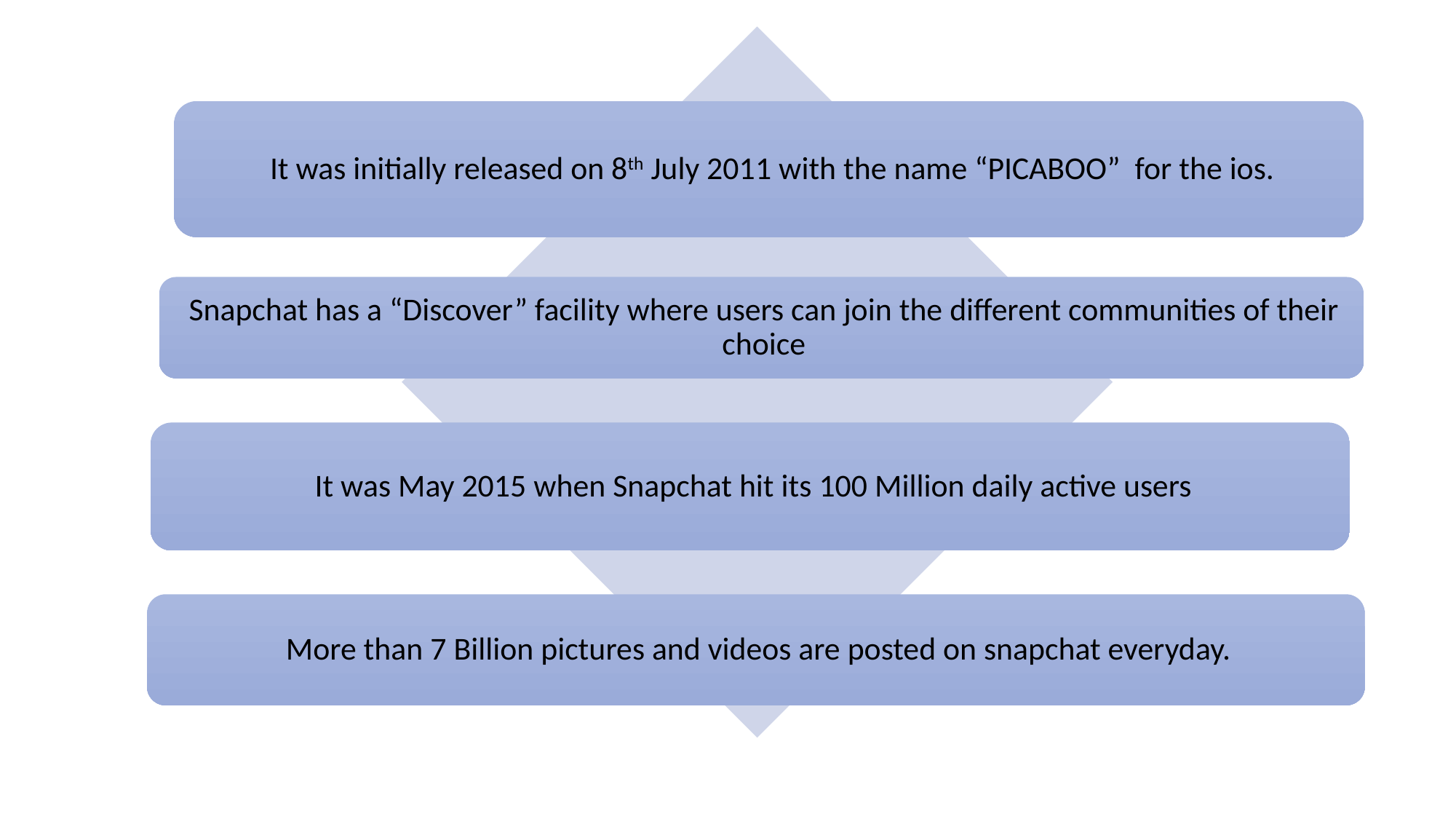

It was initially released on 8th July 2011 with the name “PICABOO”  for the ios.
Snapchat has a “Discover” facility where users can join the different communities of their choice
It was May 2015 when Snapchat hit its 100 Million daily active users
More than 7 Billion pictures and videos are posted on snapchat everyday.